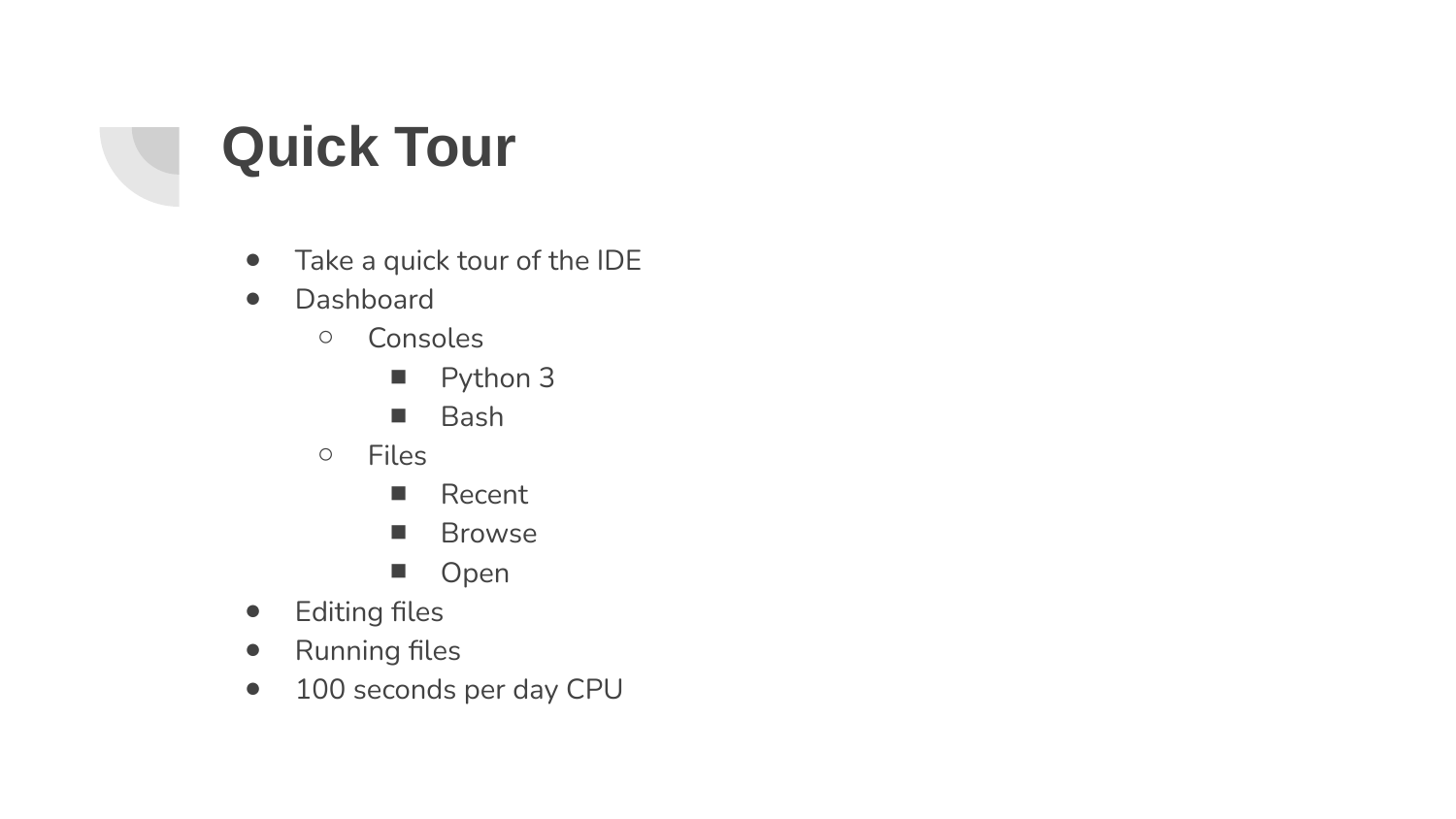

# Quick Tour
Take a quick tour of the IDE
Dashboard
Consoles
Python 3
Bash
Files
Recent
Browse
Open
Editing files
Running files
100 seconds per day CPU